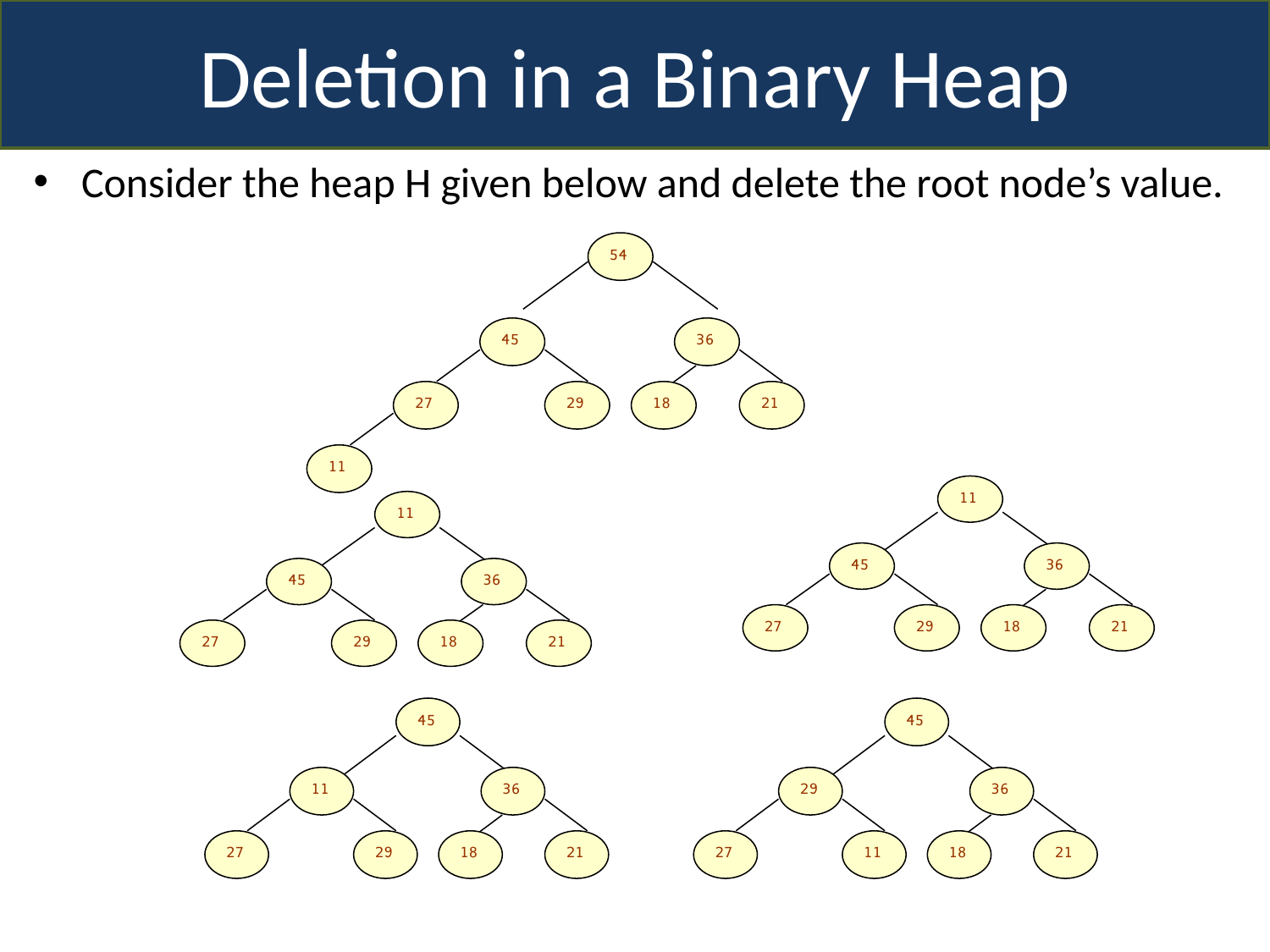

Deletion in a Binary Heap
Consider the heap H given below and delete the root node’s value.
54

45
36

27
29
18
21

11
11
11

45
36
45
36

27
29
18
21
27
29
18
21
45
45

11
36
29
36

27
29
18
21
27
11
18
21